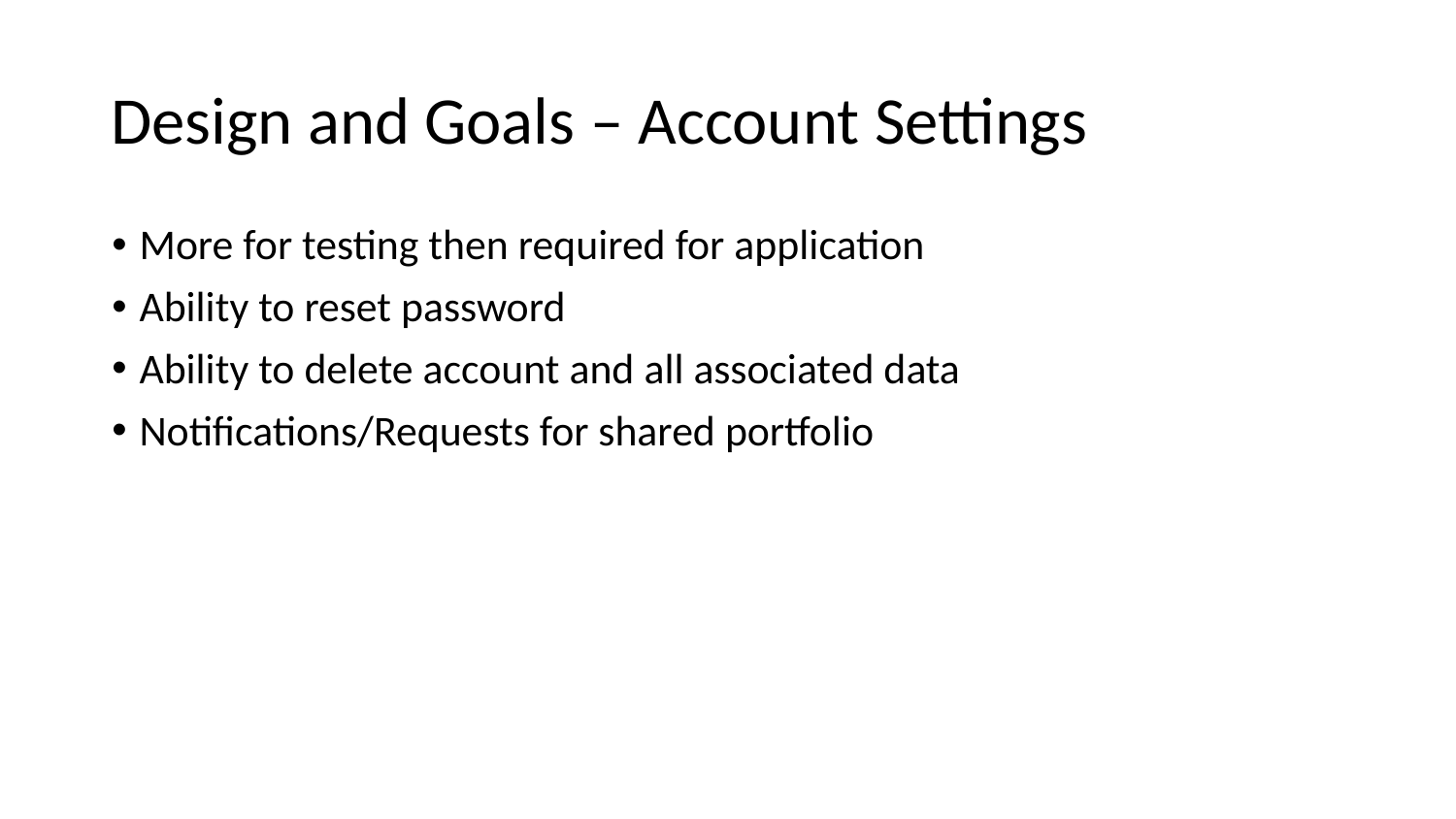

# Design and Goals – Account Settings
More for testing then required for application
Ability to reset password
Ability to delete account and all associated data
Notifications/Requests for shared portfolio